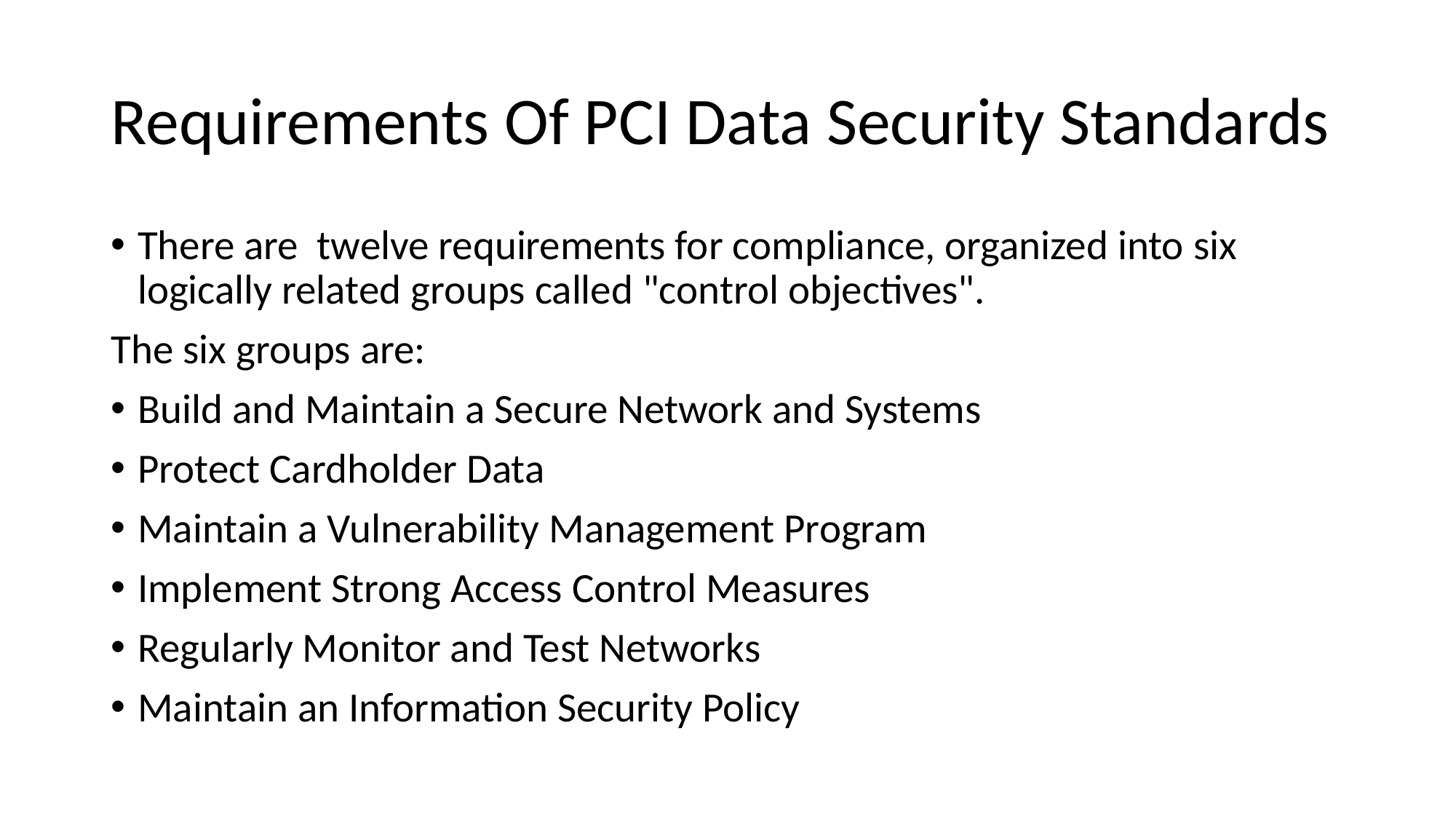

# Requirements Of PCI Data Security Standards
There are  twelve requirements for compliance, organized into six logically related groups called "control objectives".
The six groups are:
Build and Maintain a Secure Network and Systems
Protect Cardholder Data
Maintain a Vulnerability Management Program
Implement Strong Access Control Measures
Regularly Monitor and Test Networks
Maintain an Information Security Policy